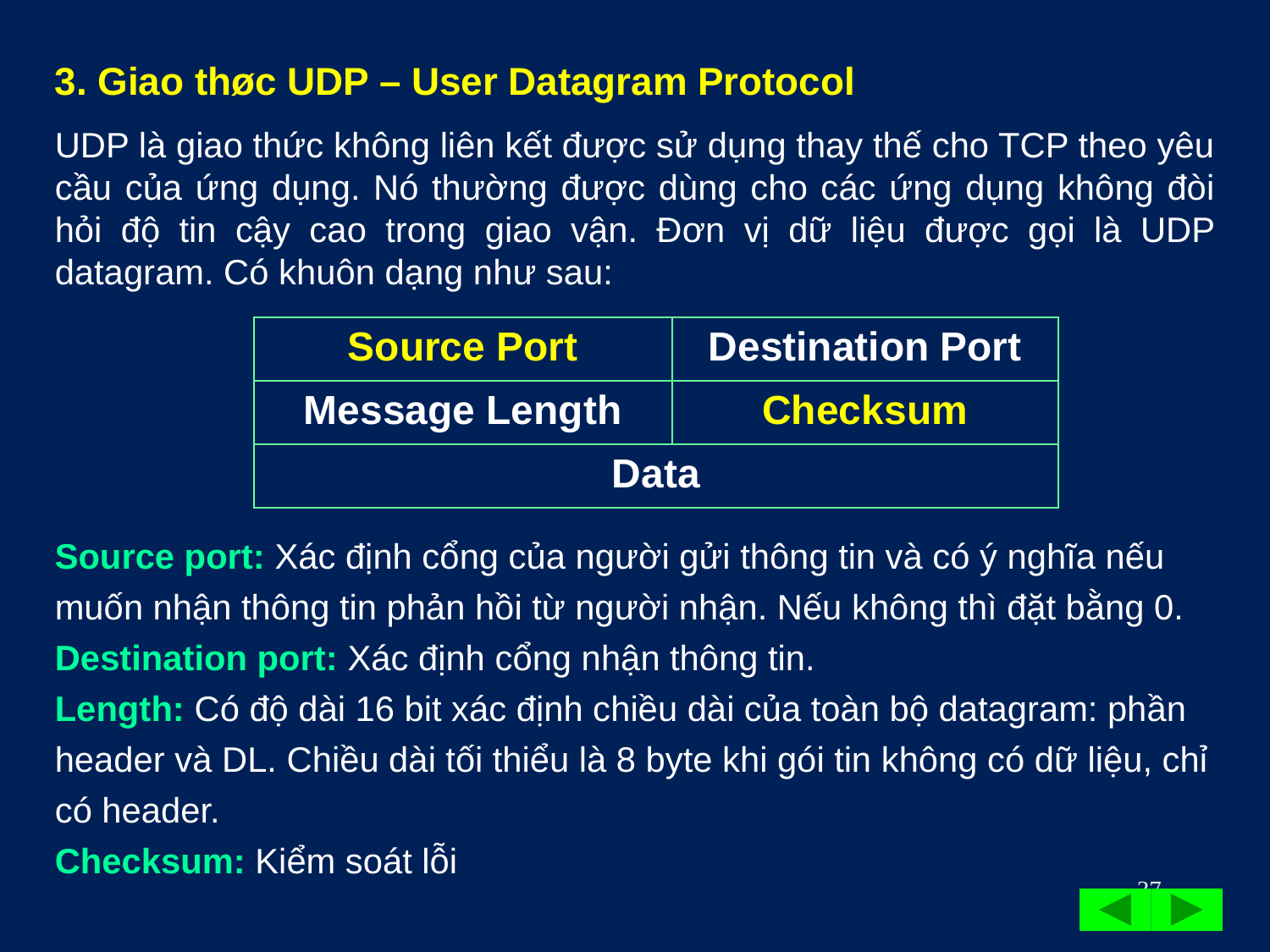

3. Giao thøc UDP – User Datagram Protocol
UDP là giao thức không liên kết được sử dụng thay thế cho TCP theo yêu cầu của ứng dụng. Nó thường được dùng cho các ứng dụng không đòi hỏi độ tin cậy cao trong giao vận. Đơn vị dữ liệu được gọi là UDP datagram. Có khuôn dạng như sau:

Source port: Xác định cổng của người gửi thông tin và có ý nghĩa nếu muốn nhận thông tin phản hồi từ người nhận. Nếu không thì đặt bằng 0.
Destination port: Xác định cổng nhận thông tin.
Length: Có độ dài 16 bit xác định chiều dài của toàn bộ datagram: phần header và DL. Chiều dài tối thiểu là 8 byte khi gói tin không có dữ liệu, chỉ có header.
Checksum: Kiểm soát lỗi
| Source Port | Destination Port |
| --- | --- |
| Message Length | Checksum |
| Data |  |
37